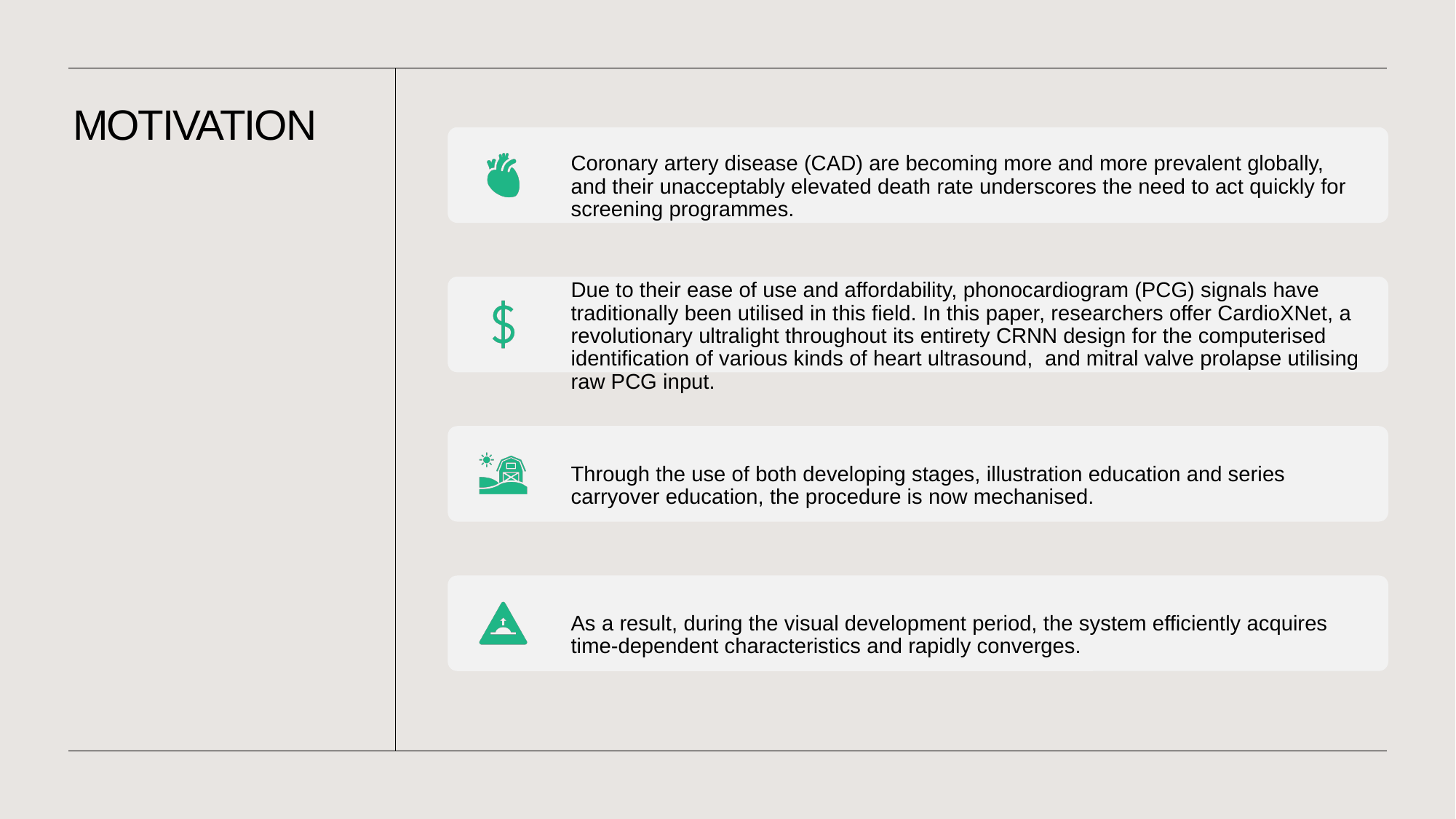

# MOTIVATION
Coronary artery disease (CAD) are becoming more and more prevalent globally, and their unacceptably elevated death rate underscores the need to act quickly for screening programmes.
Due to their ease of use and affordability, phonocardiogram (PCG) signals have traditionally been utilised in this field. In this paper, researchers offer CardioXNet, a revolutionary ultralight throughout its entirety CRNN design for the computerised identification of various kinds of heart ultrasound,  and mitral valve prolapse utilising raw PCG input.
Through the use of both developing stages, illustration education and series carryover education, the procedure is now mechanised.
As a result, during the visual development period, the system efficiently acquires time-dependent characteristics and rapidly converges.